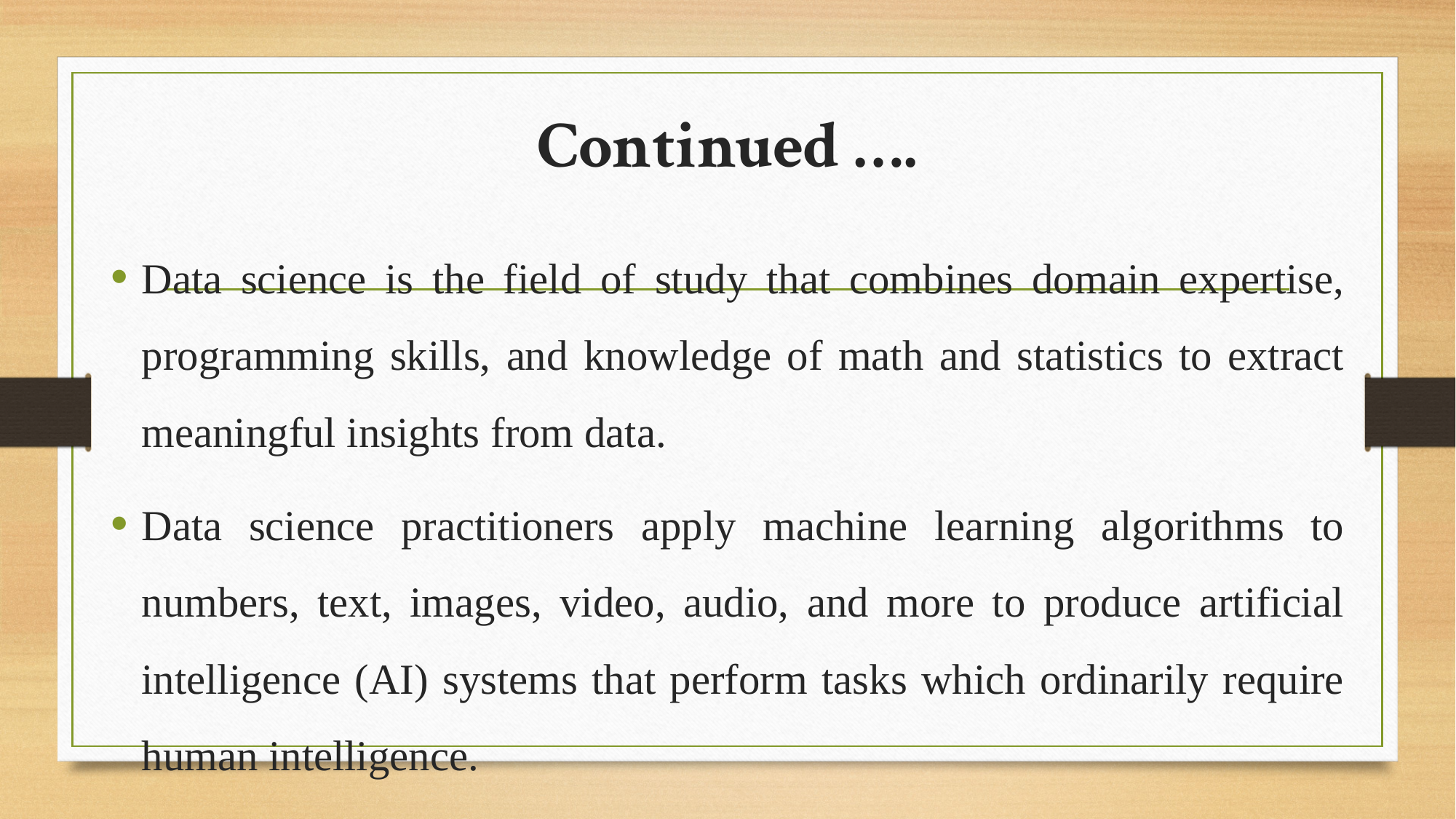

# Continued ….
Data science is the field of study that combines domain expertise, programming skills, and knowledge of math and statistics to extract meaningful insights from data.
Data science practitioners apply machine learning algorithms to numbers, text, images, video, audio, and more to produce artificial intelligence (AI) systems that perform tasks which ordinarily require human intelligence.